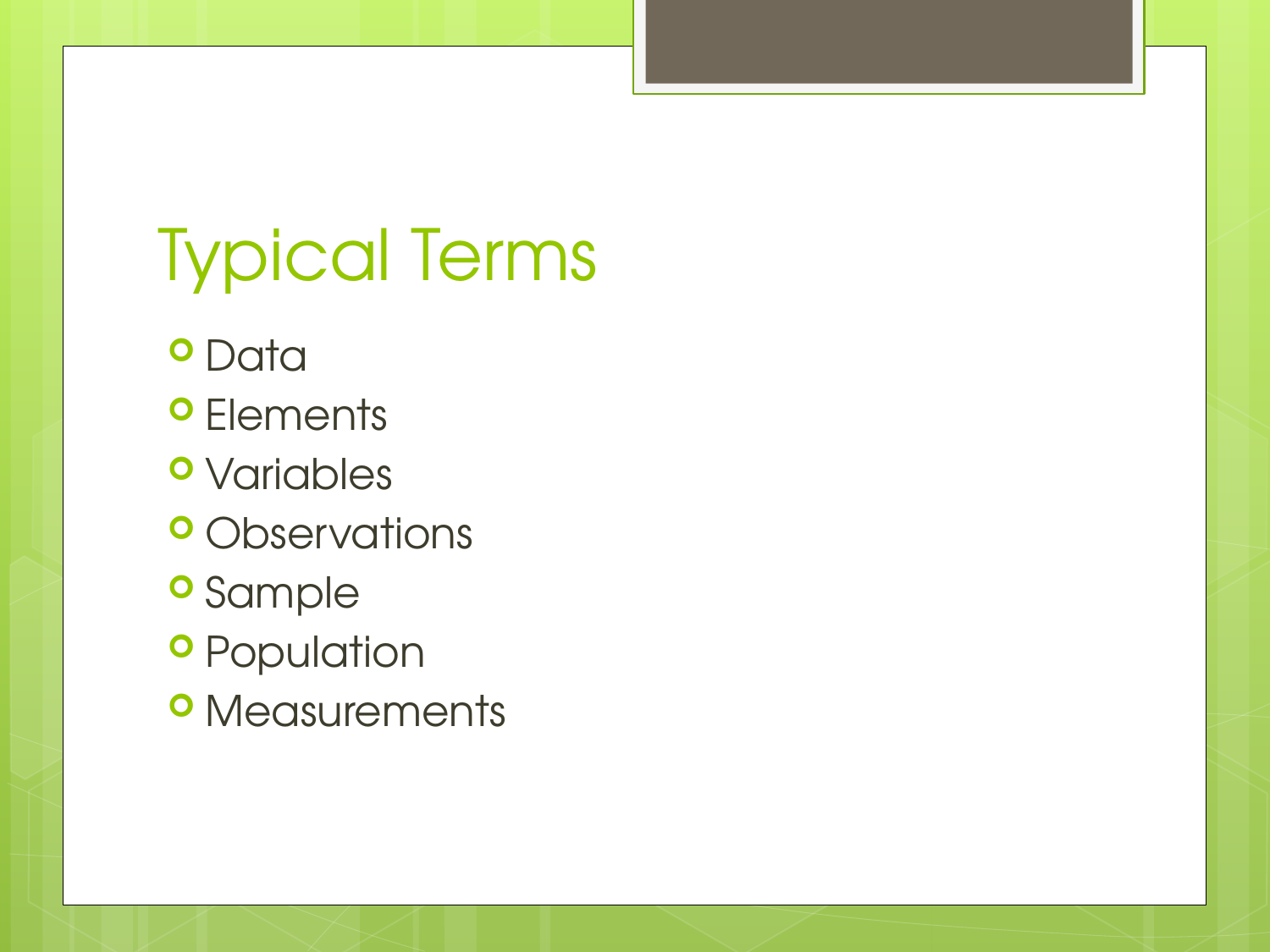

# Typical Terms
Data
Elements
Variables
Observations
Sample
Population
Measurements